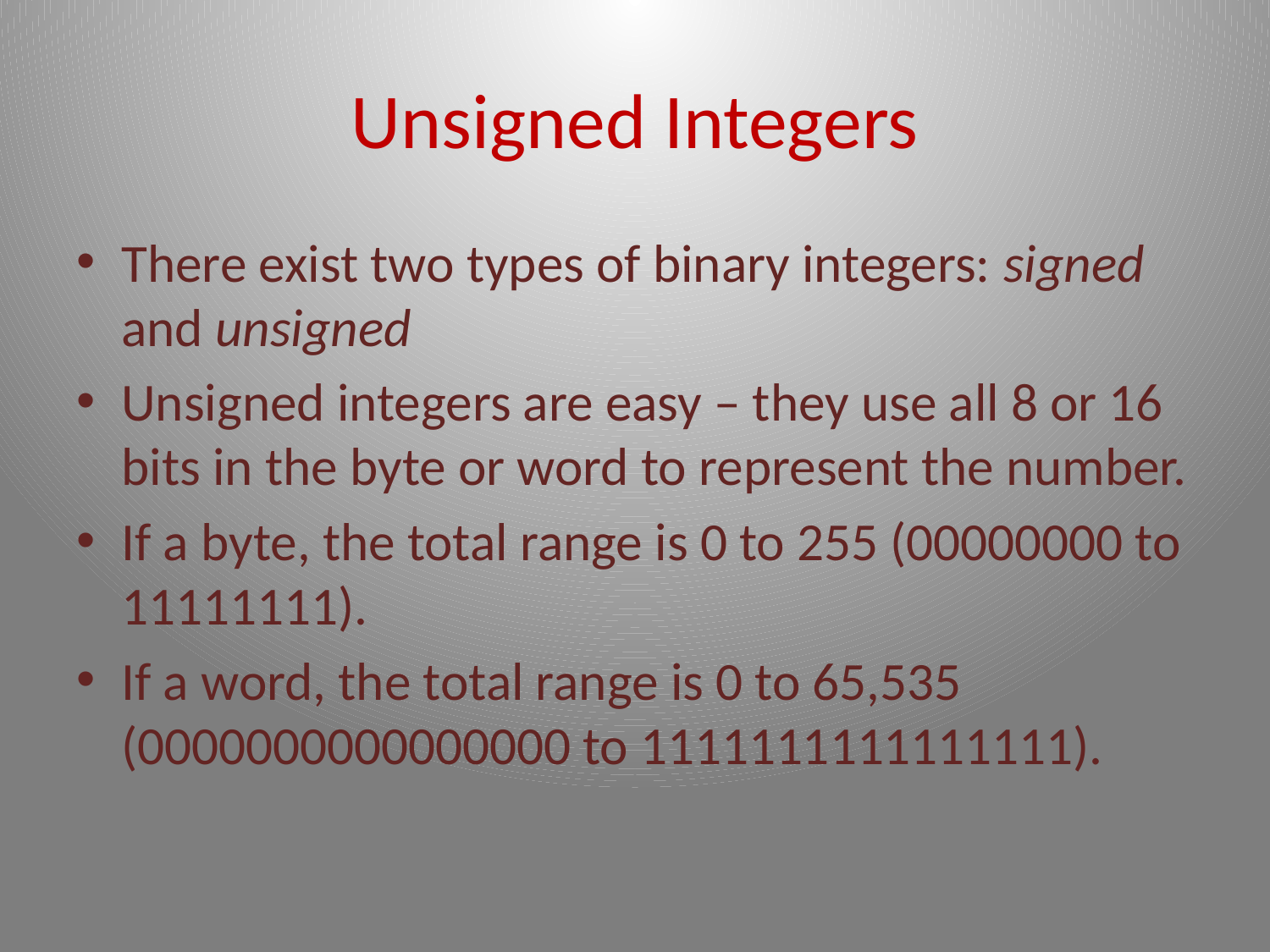

# Unsigned Integers
There exist two types of binary integers: signed and unsigned
Unsigned integers are easy – they use all 8 or 16 bits in the byte or word to represent the number.
If a byte, the total range is 0 to 255 (00000000 to 11111111).
If a word, the total range is 0 to 65,535 (0000000000000000 to 1111111111111111).